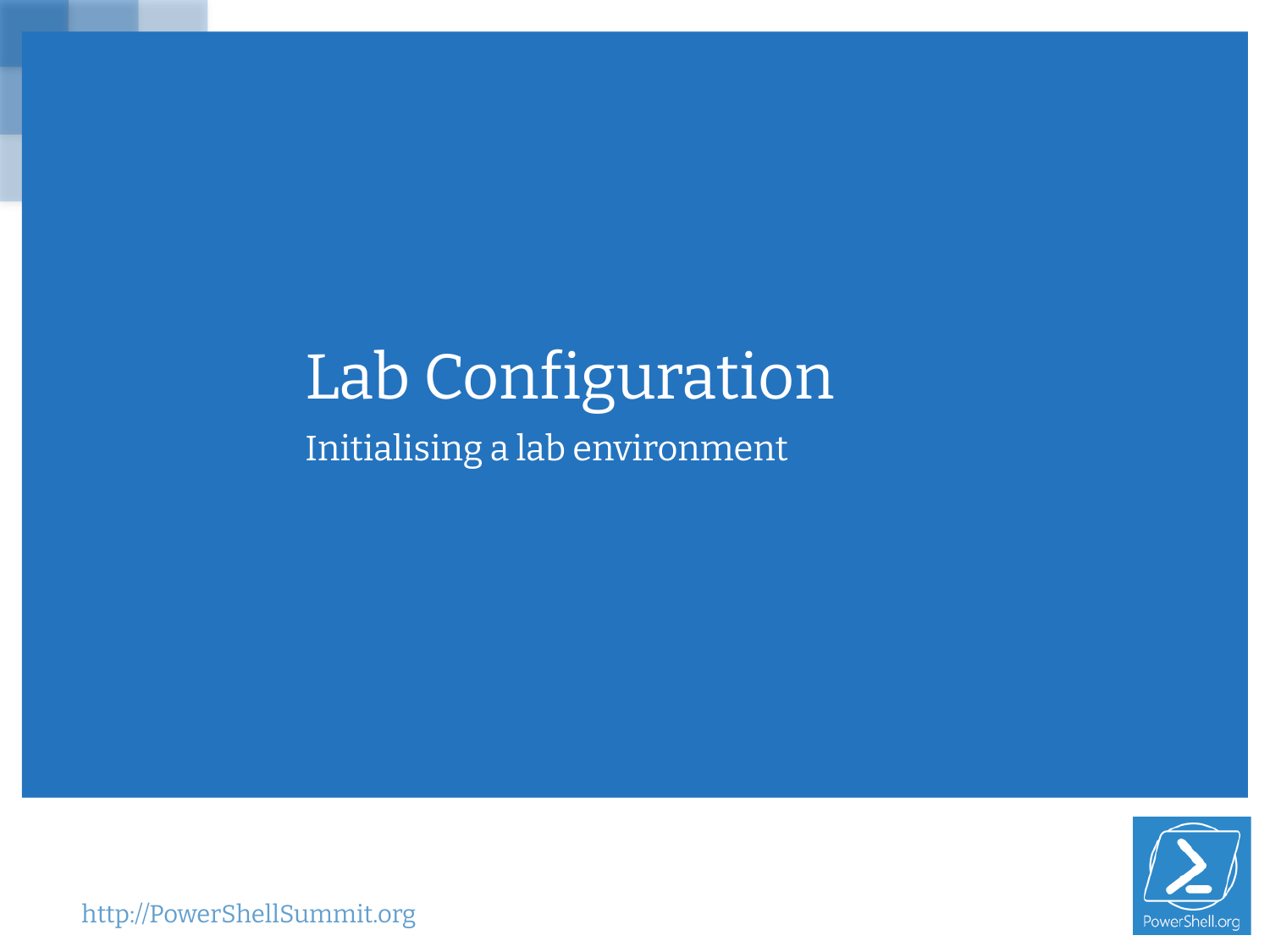

# Lab Configuration
Initialising a lab environment